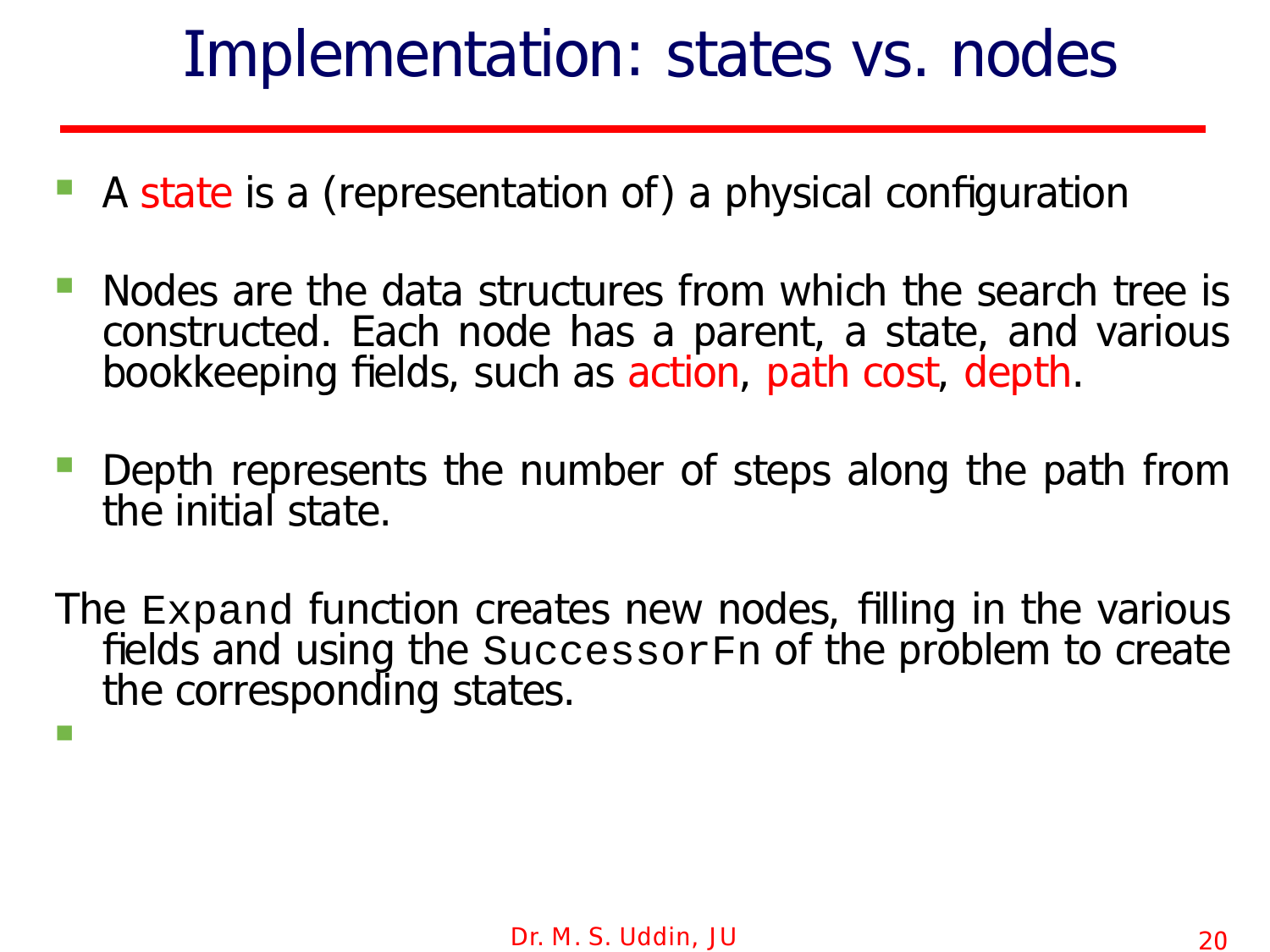

# Implementation: states vs. nodes
A state is a (representation of) a physical configuration

Nodes are the data structures from which the search tree is constructed. Each node has a parent, a state, and various bookkeeping fields, such as action, path cost, depth.

Depth represents the number of steps along the path from the initial state.

The Expand function creates new nodes, filling in the various fields and using the SuccessorFn of the problem to create the corresponding states.

Dr. M. S. Uddin, JU
20